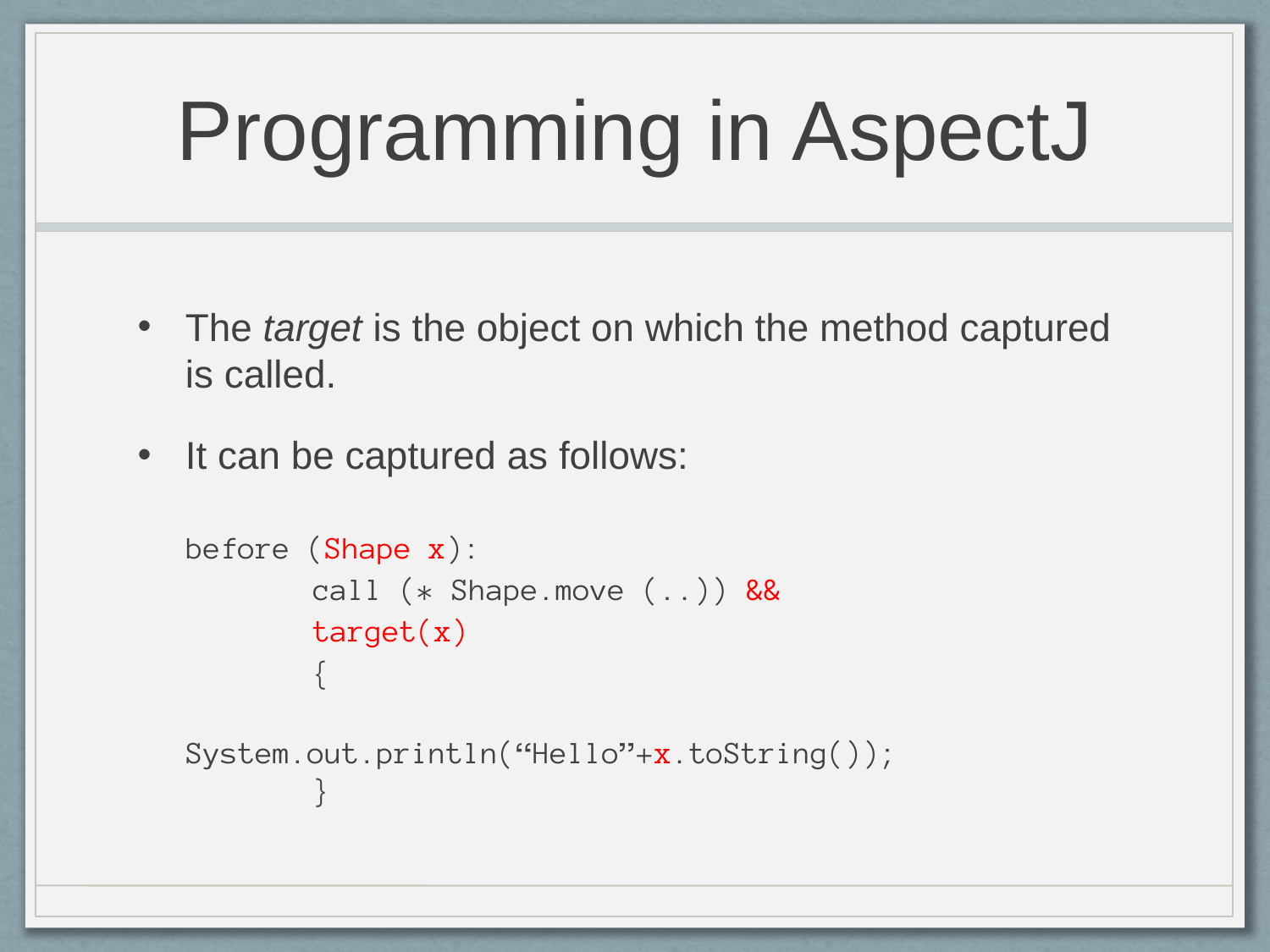

# Programming in AspectJ
The target is the object on which the method captured is called.
It can be captured as follows:
before (Shape x):
	call (* Shape.move (..)) &&
	target(x)
	{
		System.out.println(“Hello”+x.toString());
	}